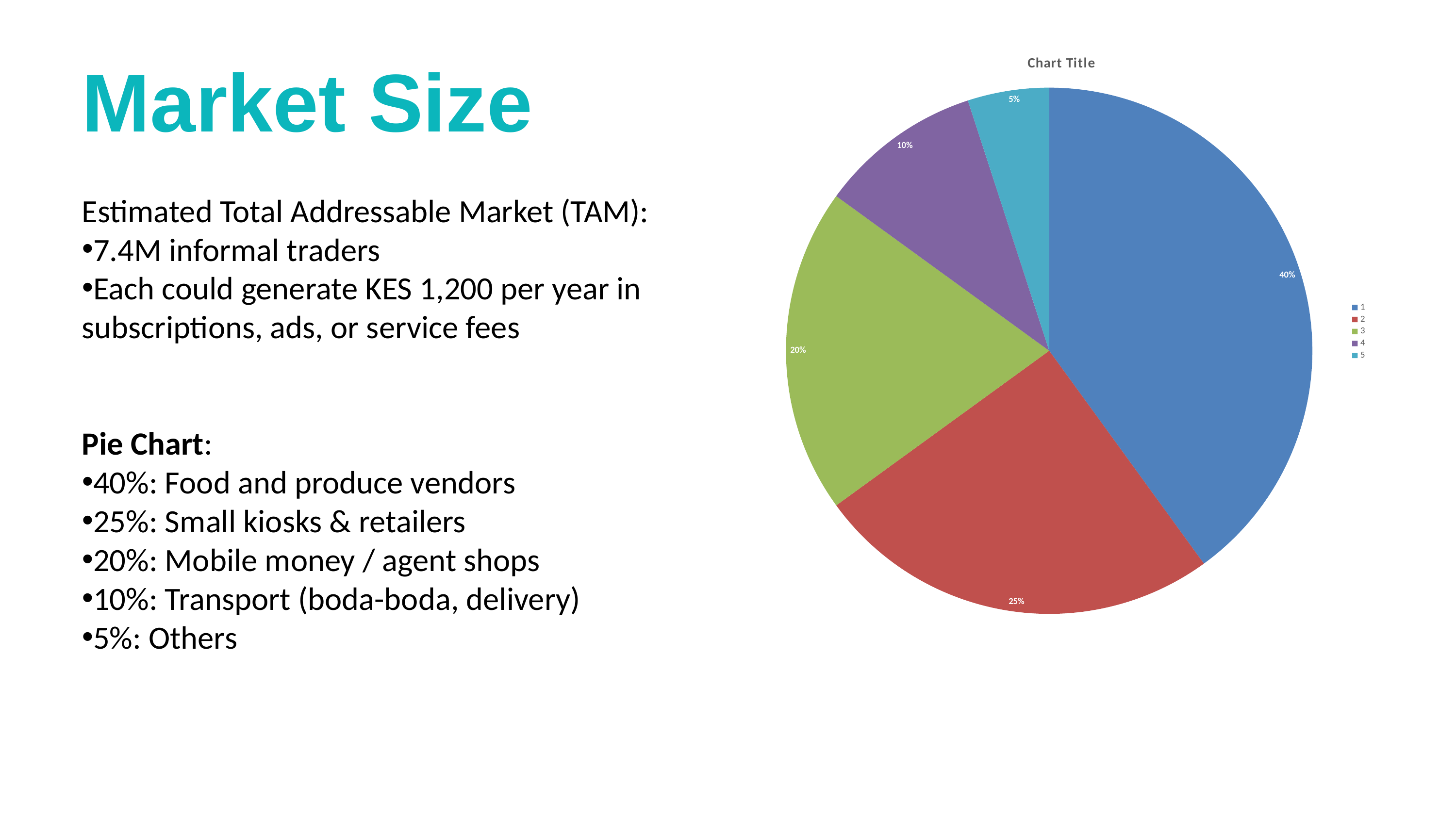

### Chart:

| Category |  |
|---|---|
Market Size
Estimated Total Addressable Market (TAM):
7.4M informal traders
Each could generate KES 1,200 per year in subscriptions, ads, or service fees

Pie Chart:
40%: Food and produce vendors
25%: Small kiosks & retailers
20%: Mobile money / agent shops
10%: Transport (boda-boda, delivery)
5%: Others